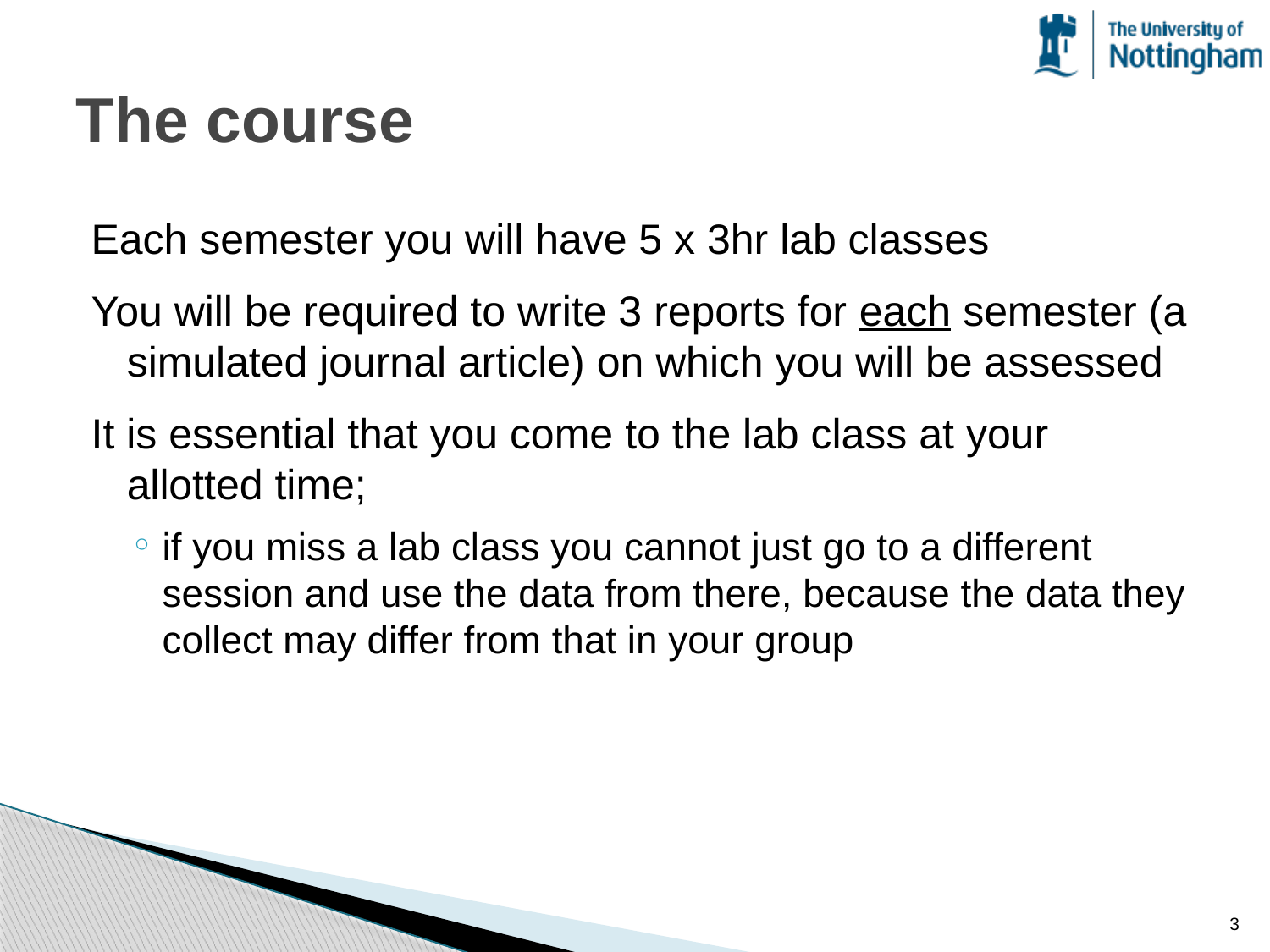

# The course
Each semester you will have 5 x 3hr lab classes
You will be required to write 3 reports for each semester (a simulated journal article) on which you will be assessed
It is essential that you come to the lab class at your allotted time;
if you miss a lab class you cannot just go to a different session and use the data from there, because the data they collect may differ from that in your group
3